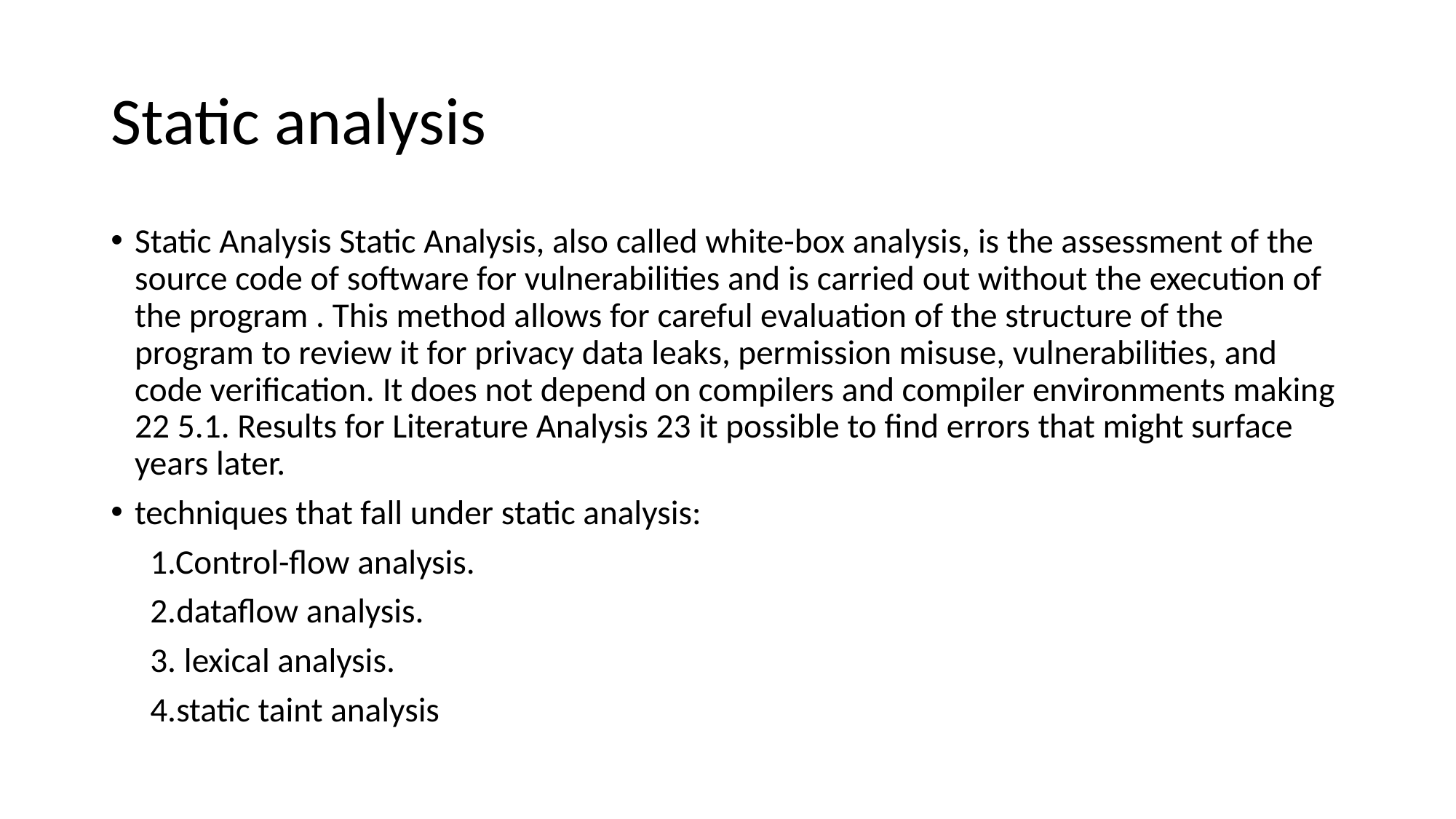

# Static analysis
Static Analysis Static Analysis, also called white-box analysis, is the assessment of the source code of software for vulnerabilities and is carried out without the execution of the program . This method allows for careful evaluation of the structure of the program to review it for privacy data leaks, permission misuse, vulnerabilities, and code verification. It does not depend on compilers and compiler environments making 22 5.1. Results for Literature Analysis 23 it possible to find errors that might surface years later.
techniques that fall under static analysis:
     1.Control-flow analysis.
     2.dataflow analysis.
     3. lexical analysis.
     4.static taint analysis